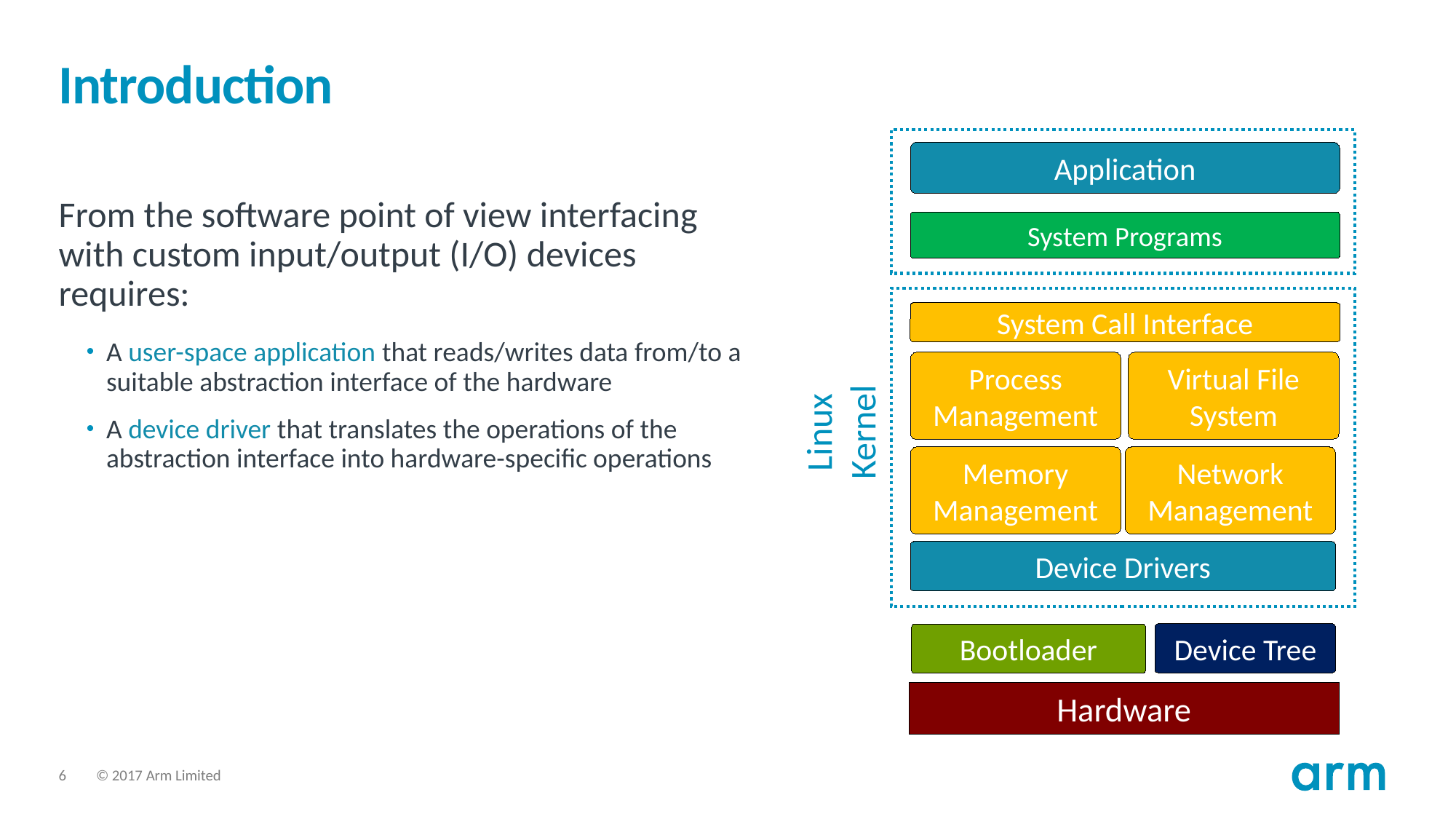

# Introduction

Application
From the software point of view interfacing with custom input/output (I/O) devices requires:
A user-space application that reads/writes data from/to a suitable abstraction interface of the hardware
A device driver that translates the operations of the abstraction interface into hardware-specific operations
System Programs

System Call Interface
Virtual File System
Process Management
Linux
Kernel
Memory Management
Network Management
Device Drivers
Device Tree
Bootloader
Hardware